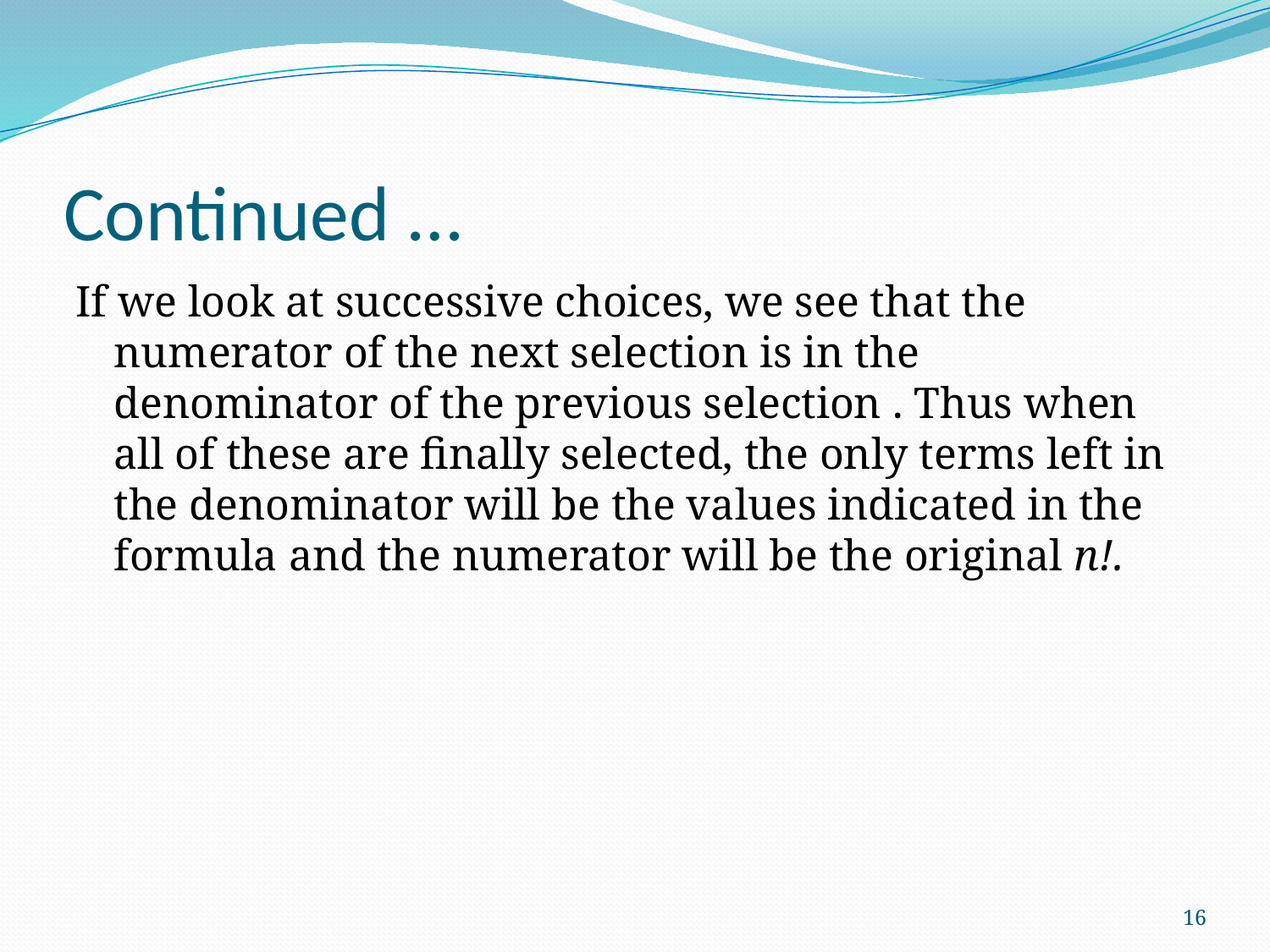

# Continued …
If we look at successive choices, we see that the numerator of the next selection is in the denominator of the previous selection . Thus when all of these are finally selected, the only terms left in the denominator will be the values indicated in the formula and the numerator will be the original n!.
16